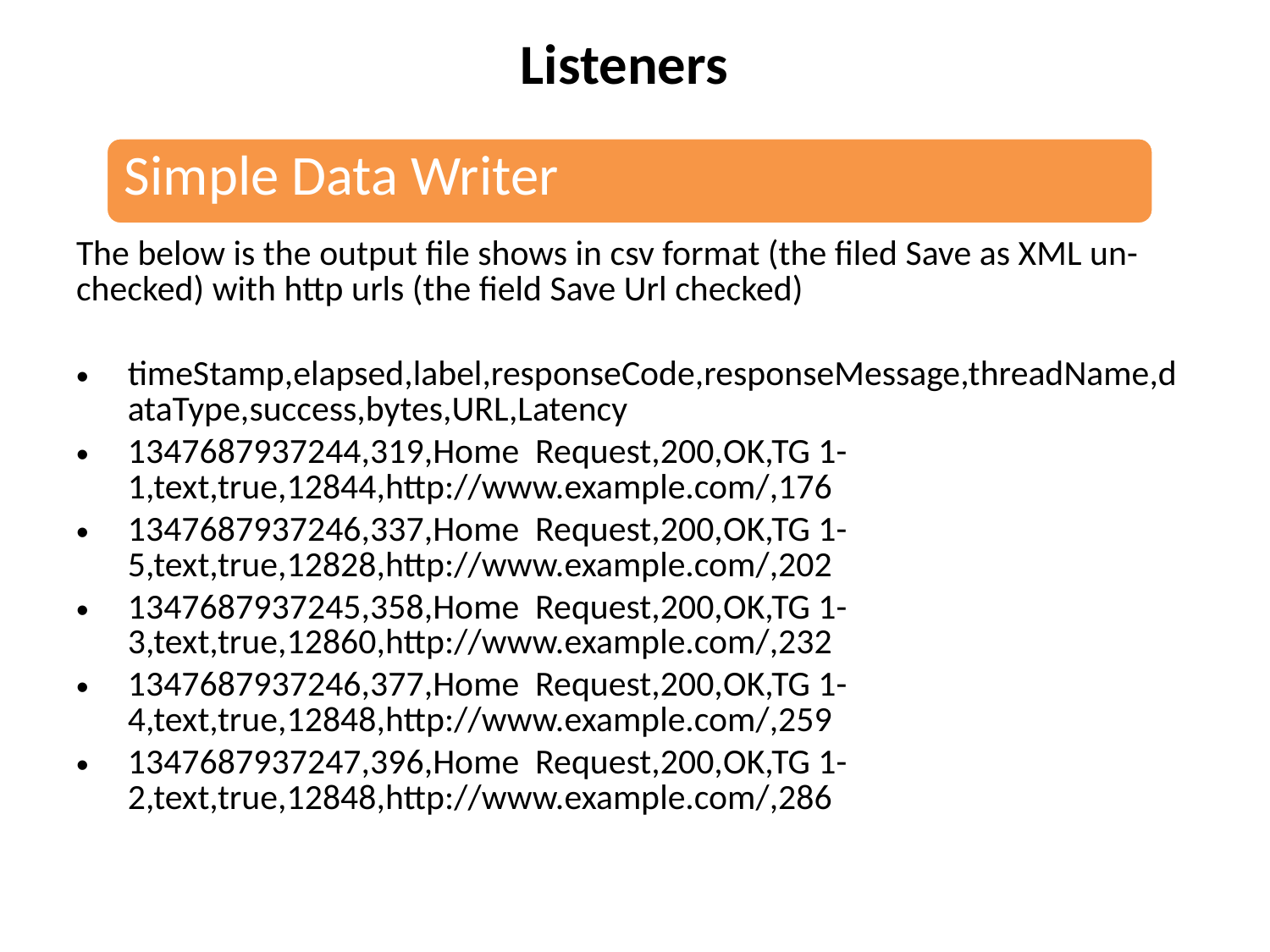

Listeners

Simple Data Writer
The below is the output file shows in csv format (the filed Save as XML un-checked) with http urls (the field Save Url checked)

timeStamp,elapsed,label,responseCode,responseMessage,threadName,dataType,success,bytes,URL,Latency
1347687937244,319,Home  Request,200,OK,TG 1-1,text,true,12844,http://www.example.com/,176
1347687937246,337,Home  Request,200,OK,TG 1-5,text,true,12828,http://www.example.com/,202
1347687937245,358,Home  Request,200,OK,TG 1-3,text,true,12860,http://www.example.com/,232
1347687937246,377,Home  Request,200,OK,TG 1-4,text,true,12848,http://www.example.com/,259
1347687937247,396,Home  Request,200,OK,TG 1-2,text,true,12848,http://www.example.com/,286